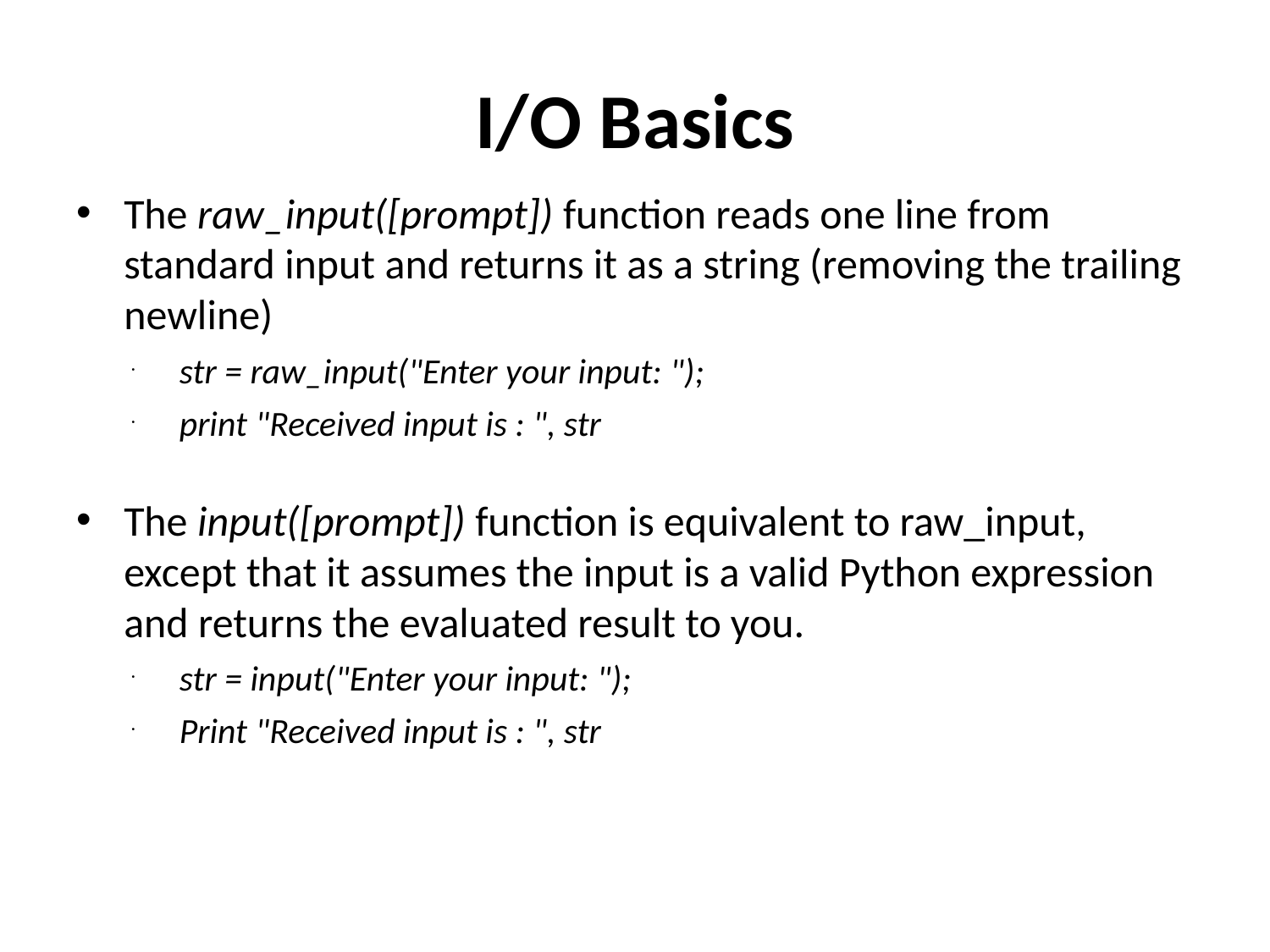

# I/O Basics
The raw_input([prompt]) function reads one line from standard input and returns it as a string (removing the trailing newline)
str = raw_input("Enter your input: ");
print "Received input is : ", str

The input([prompt]) function is equivalent to raw_input, except that it assumes the input is a valid Python expression and returns the evaluated result to you.
str = input("Enter your input: ");
Print "Received input is : ", str